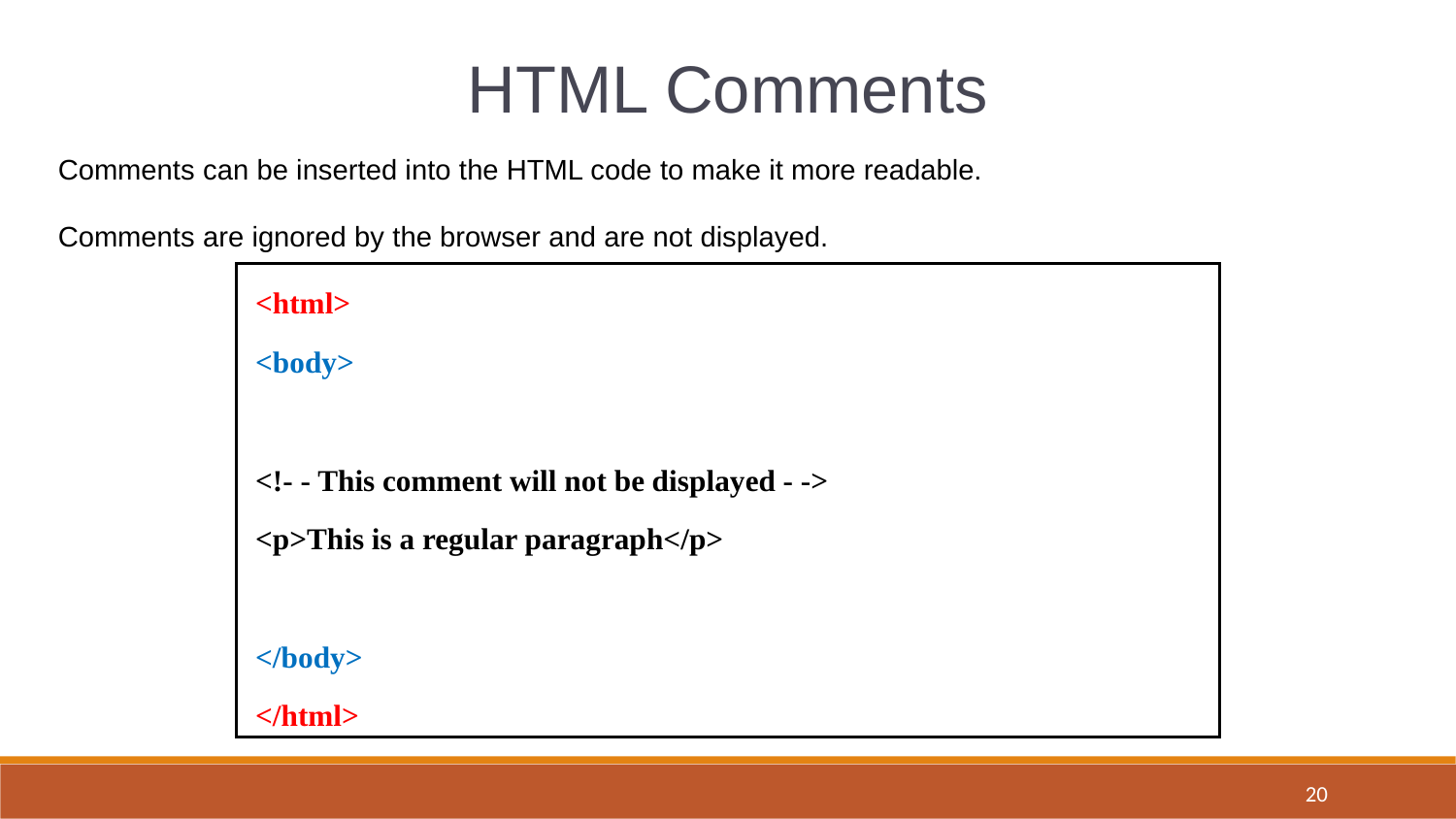

HTML Comments
Comments can be inserted into the HTML code to make it more readable.

Comments are ignored by the browser and are not displayed.
<html>
<body>

<!- - This comment will not be displayed - ->
<p>This is a regular paragraph</p>

</body>
</html>

20